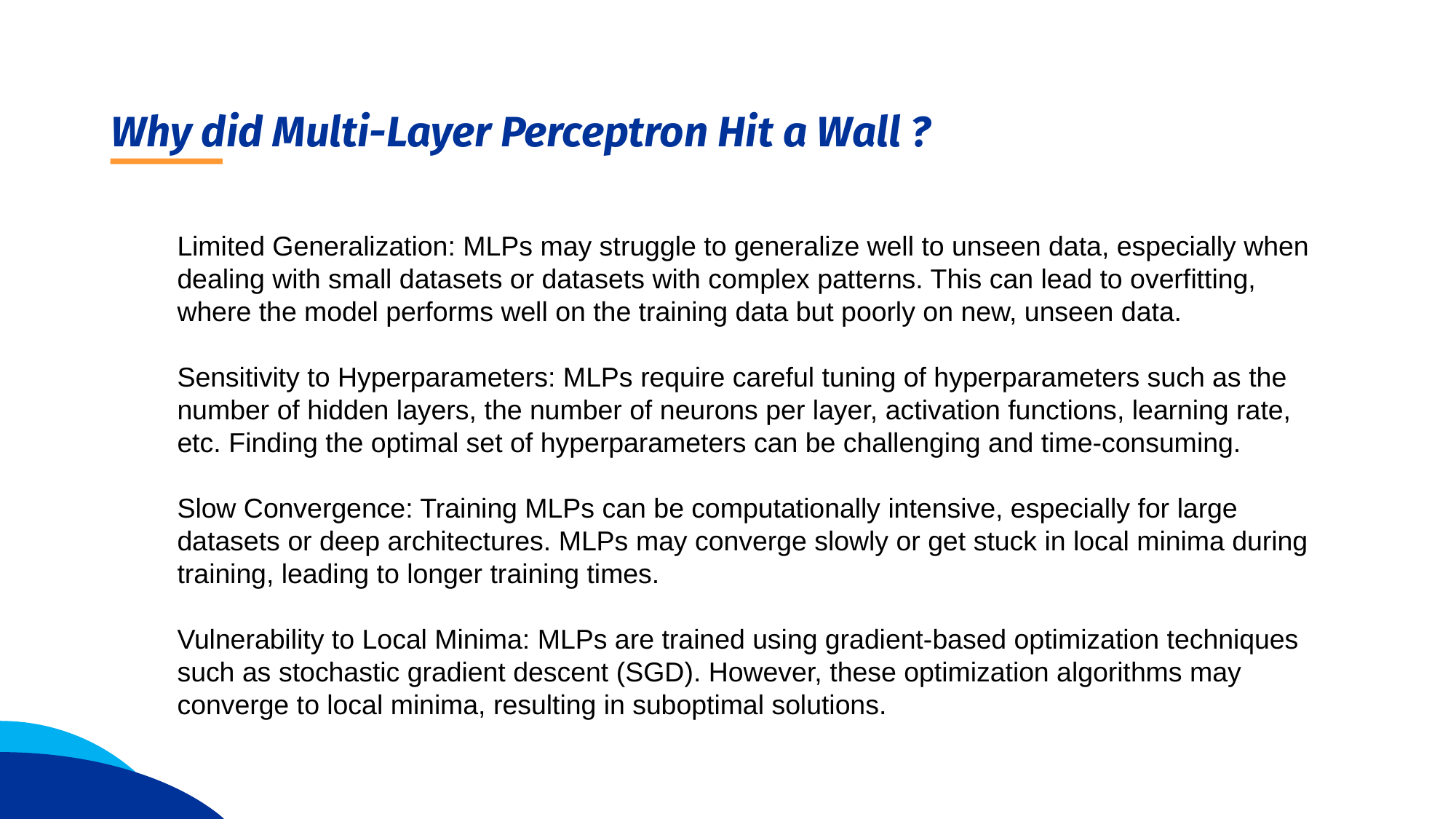

Why did Multi-Layer Perceptron Hit a Wall ?

Limited Generalization: MLPs may struggle to generalize well to unseen data, especially when dealing with small datasets or datasets with complex patterns. This can lead to overfitting, where the model performs well on the training data but poorly on new, unseen data.

Sensitivity to Hyperparameters: MLPs require careful tuning of hyperparameters such as the number of hidden layers, the number of neurons per layer, activation functions, learning rate, etc. Finding the optimal set of hyperparameters can be challenging and time-consuming.

Slow Convergence: Training MLPs can be computationally intensive, especially for large datasets or deep architectures. MLPs may converge slowly or get stuck in local minima during training, leading to longer training times.

Vulnerability to Local Minima: MLPs are trained using gradient-based optimization techniques such as stochastic gradient descent (SGD). However, these optimization algorithms may converge to local minima, resulting in suboptimal solutions.